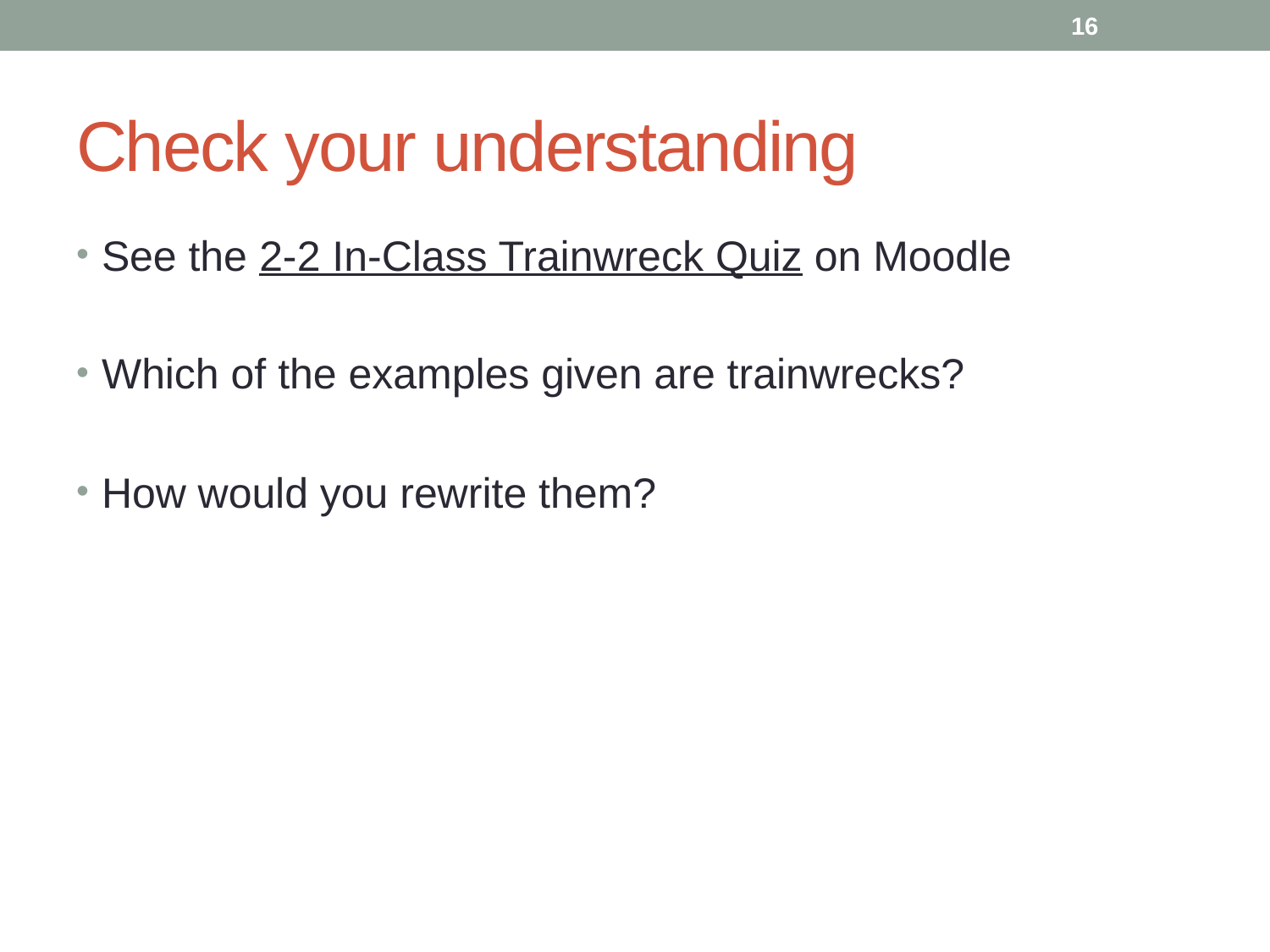

16
# Check your understanding
See the 2-2 In-Class Trainwreck Quiz on Moodle

Which of the examples given are trainwrecks?

How would you rewrite them?